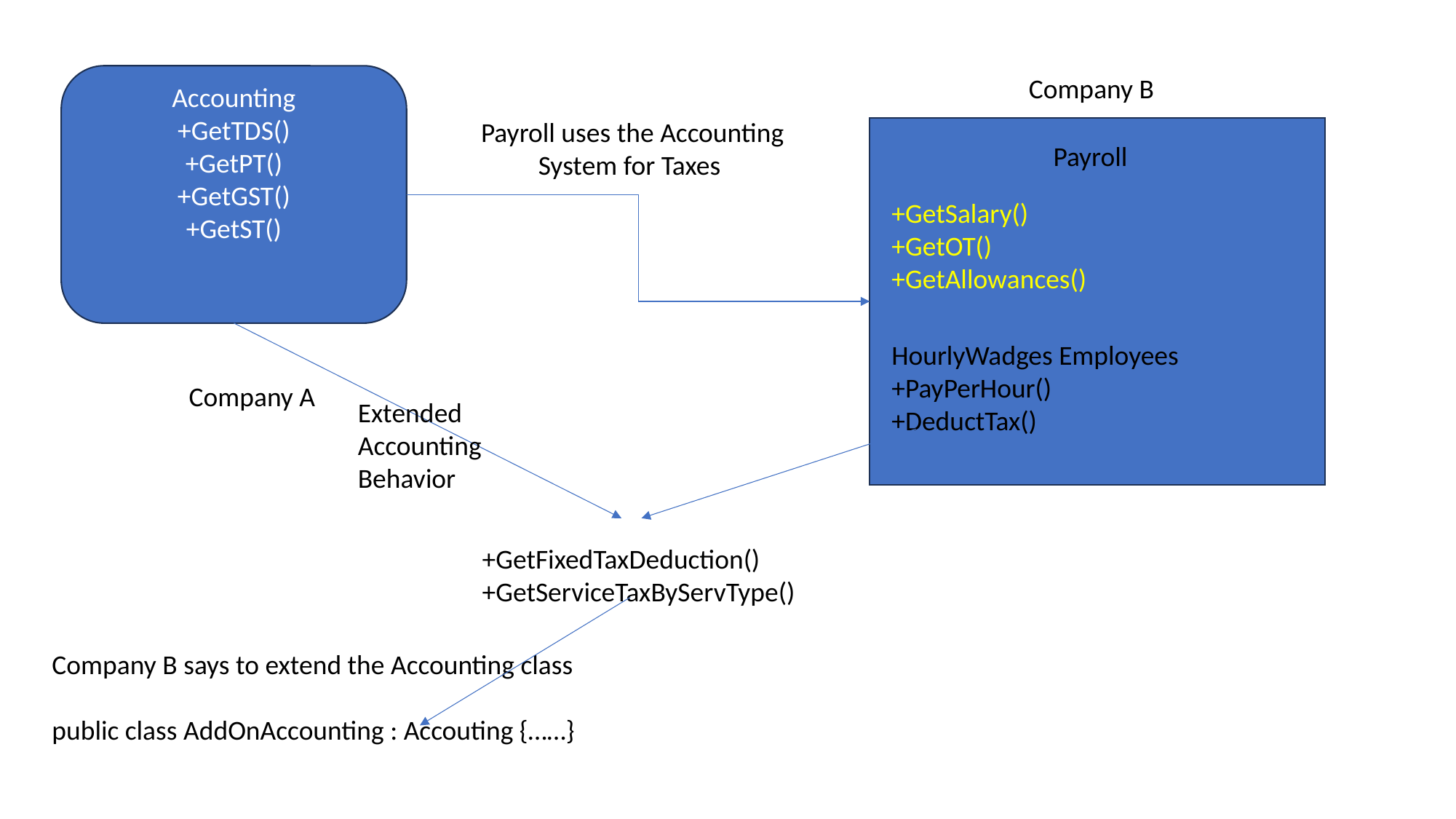

Accounting
+GetTDS()
+GetPT()
+GetGST()
+GetST()

Company B
Payroll uses the Accounting System for Taxes

Payroll
+GetSalary()
+GetOT()
+GetAllowances()
HourlyWadges Employees
+PayPerHour()
+DeductTax()
Company A
Extended Accounting Behavior
+GetFixedTaxDeduction()
+GetServiceTaxByServType()
Company B says to extend the Accounting class

public class AddOnAccounting : Accouting {……}